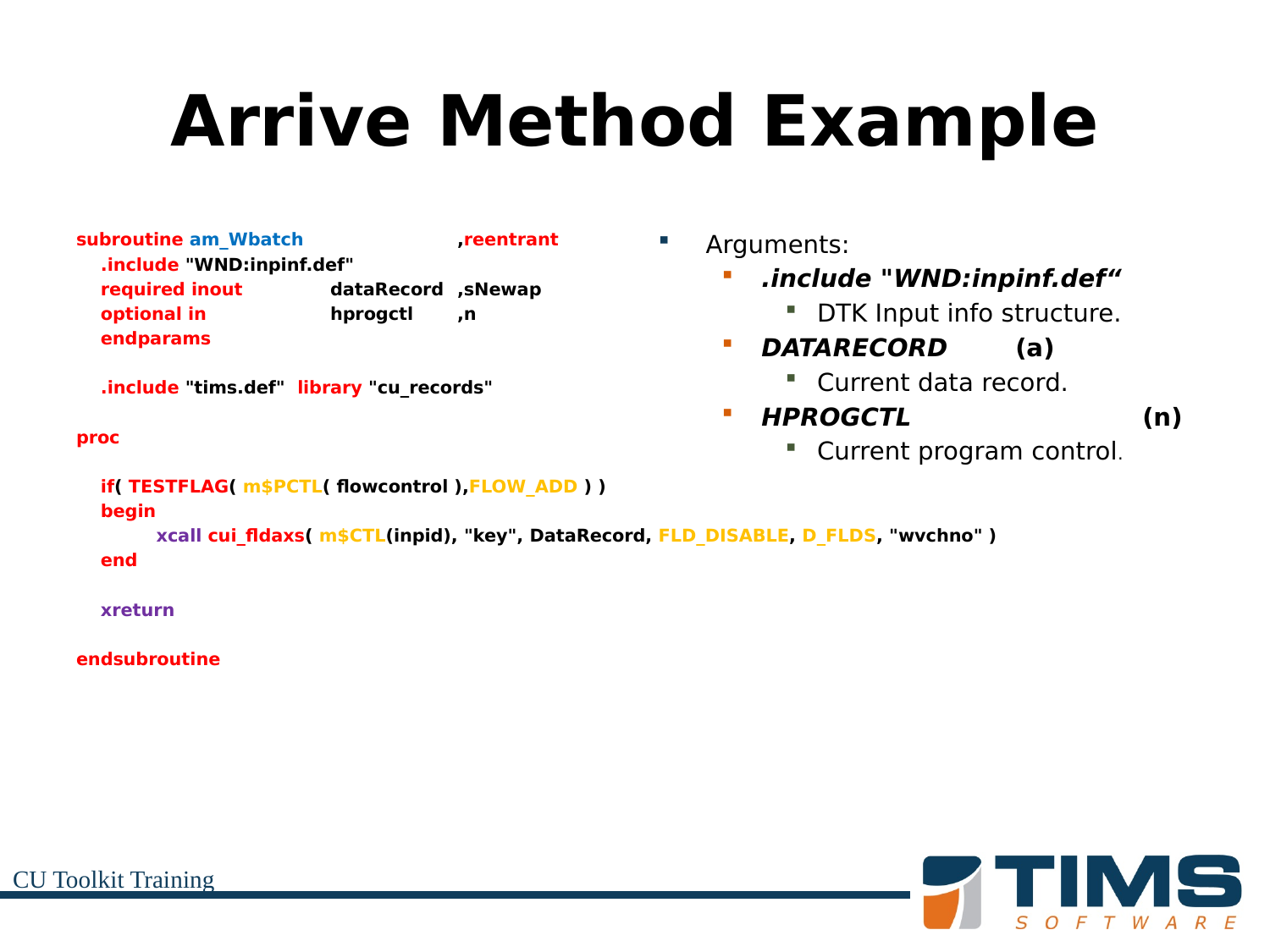

# Arrive Method Example
subroutine am_Wbatch 		,reentrant
    .include "WND:inpinf.def"
    required inout	dataRecord	,sNewap
    optional in	hprogctl	,n
    endparams

    .include "tims.def"  library "cu_records"

proc

    if( TESTFLAG( m$PCTL( flowcontrol ),FLOW_ADD ) )
    begin
    xcall cui_fldaxs( m$CTL(inpid), "key", DataRecord, FLD_DISABLE, D_FLDS, "wvchno" )
    end

    xreturn

endsubroutine

Arguments:
.include "WND:inpinf.def“
DTK Input info structure.
DATARECORD	(a)
Current data record.
HPROGCTL		(n)
Current program control.

CU Toolkit Training